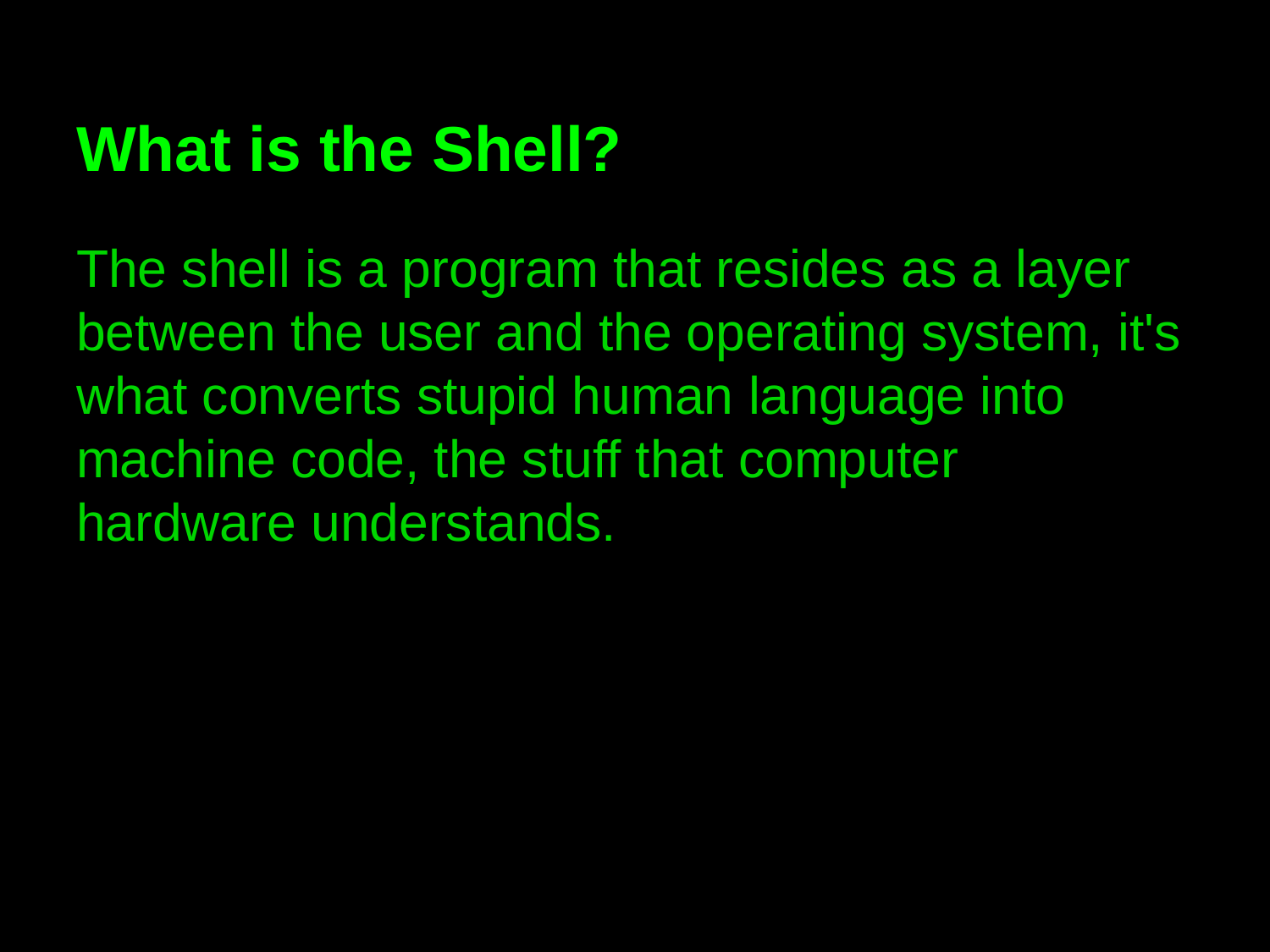

# What is the Shell?
The shell is a program that resides as a layer between the user and the operating system, it's what converts stupid human language into machine code, the stuff that computer hardware understands.